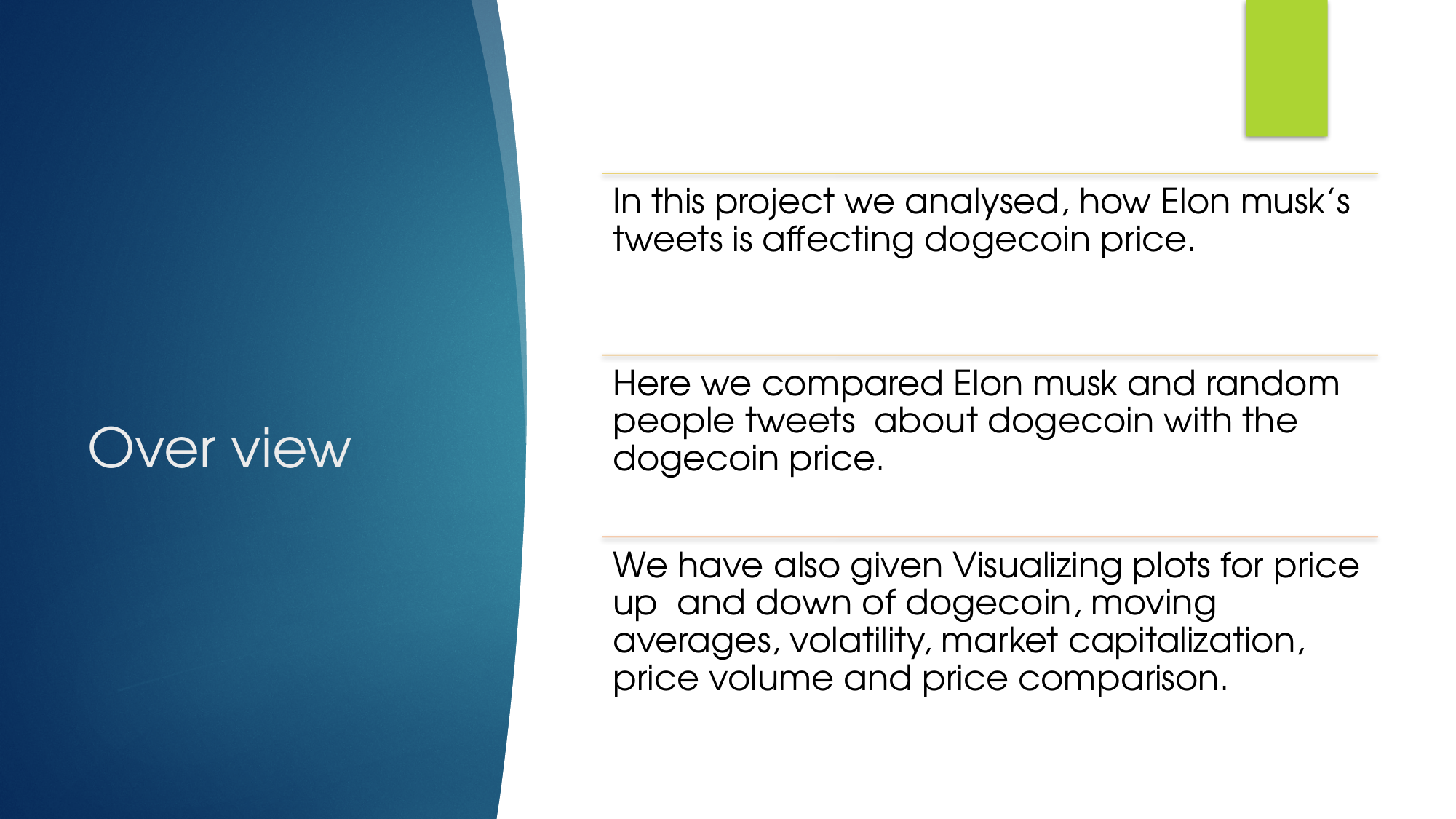

# Over view
In this project we analysed, how Elon musk’s tweets is affecting dogecoin price.
Here we compared Elon musk and random people tweets  about dogecoin with the dogecoin price.
We have also given Visualizing plots for price up  and down of dogecoin, moving averages, volatility, market capitalization, price volume and price comparison.